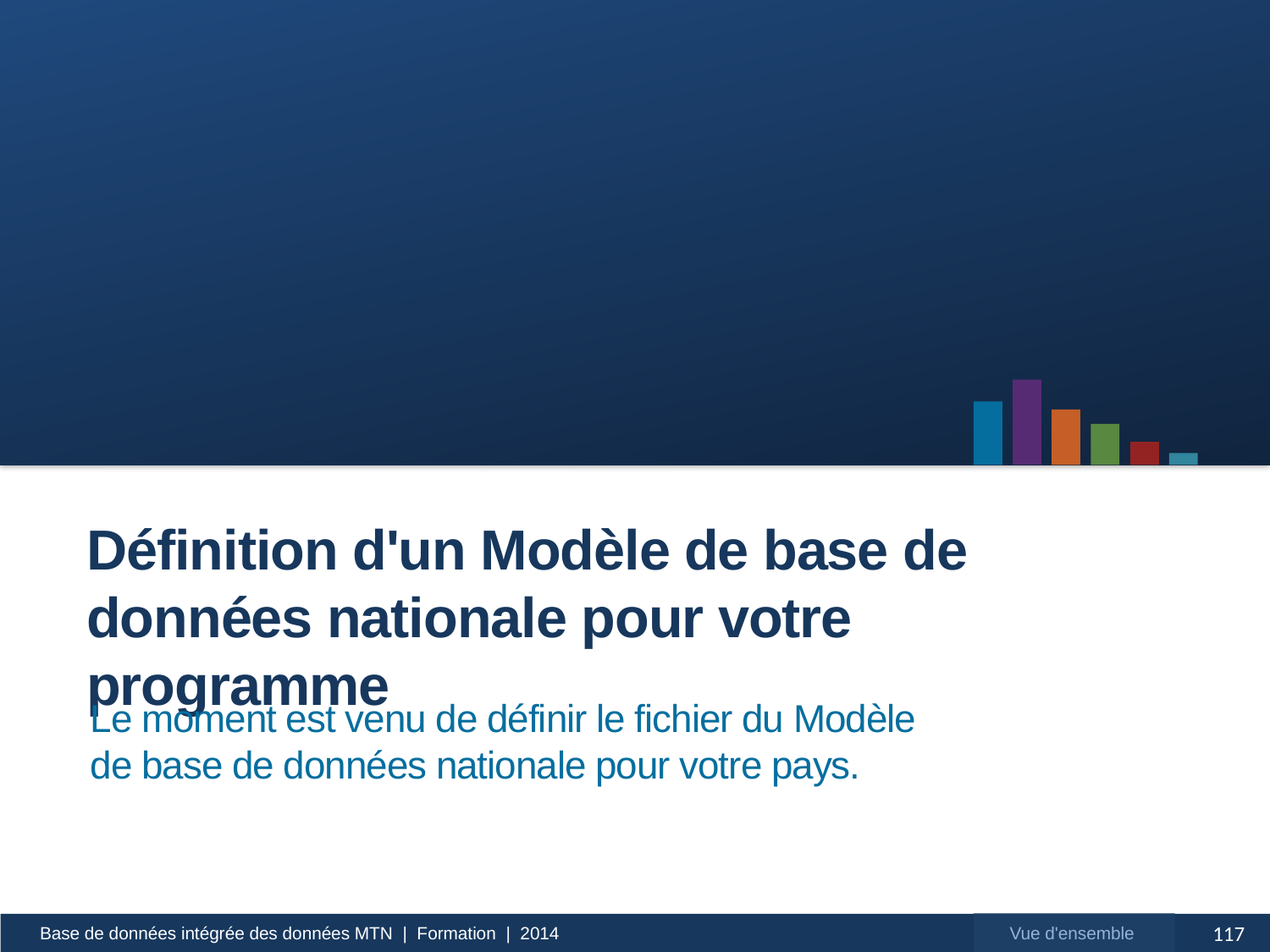

# Définition d'un Modèle de base de données nationale pour votre programme
Le moment est venu de définir le fichier du Modèle de base de données nationale pour votre pays.